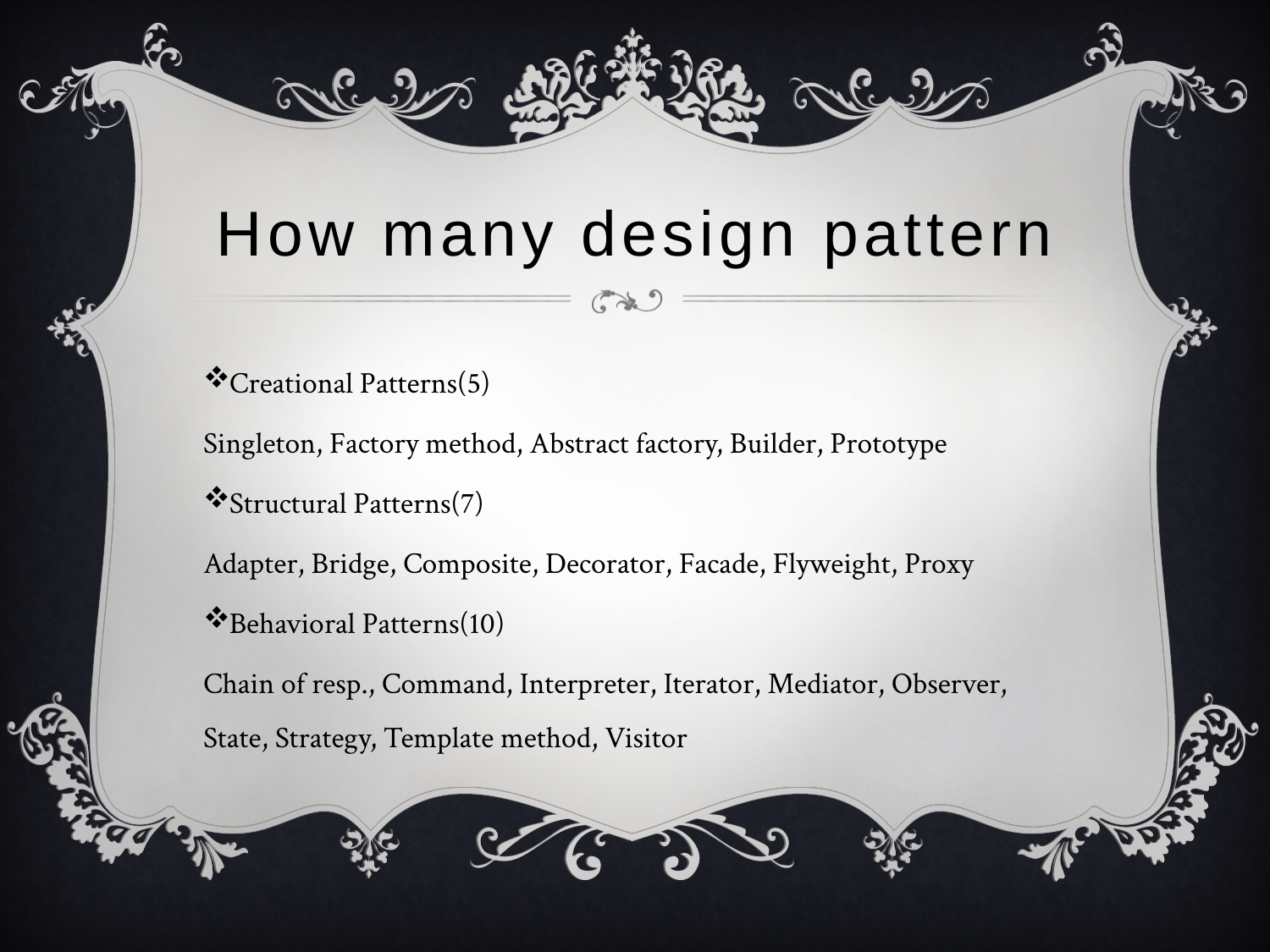

# How many design pattern
Creational Patterns(5)
Singleton, Factory method, Abstract factory, Builder, Prototype
Structural Patterns(7)
Adapter, Bridge, Composite, Decorator, Facade, Flyweight, Proxy
Behavioral Patterns(10)
Chain of resp., Command, Interpreter, Iterator, Mediator, Observer, State, Strategy, Template method, Visitor